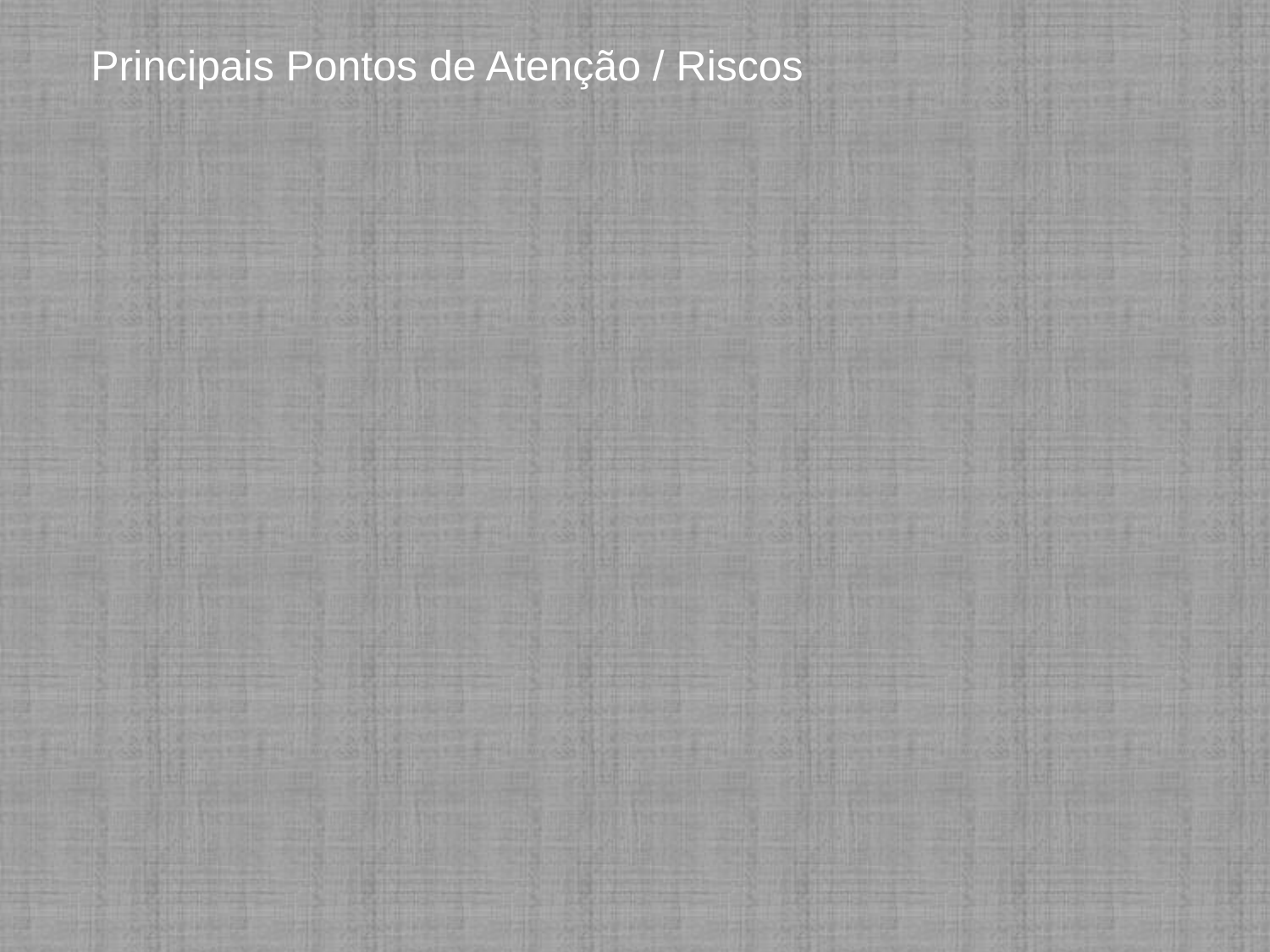

# Principais Pontos de Atenção / Riscos